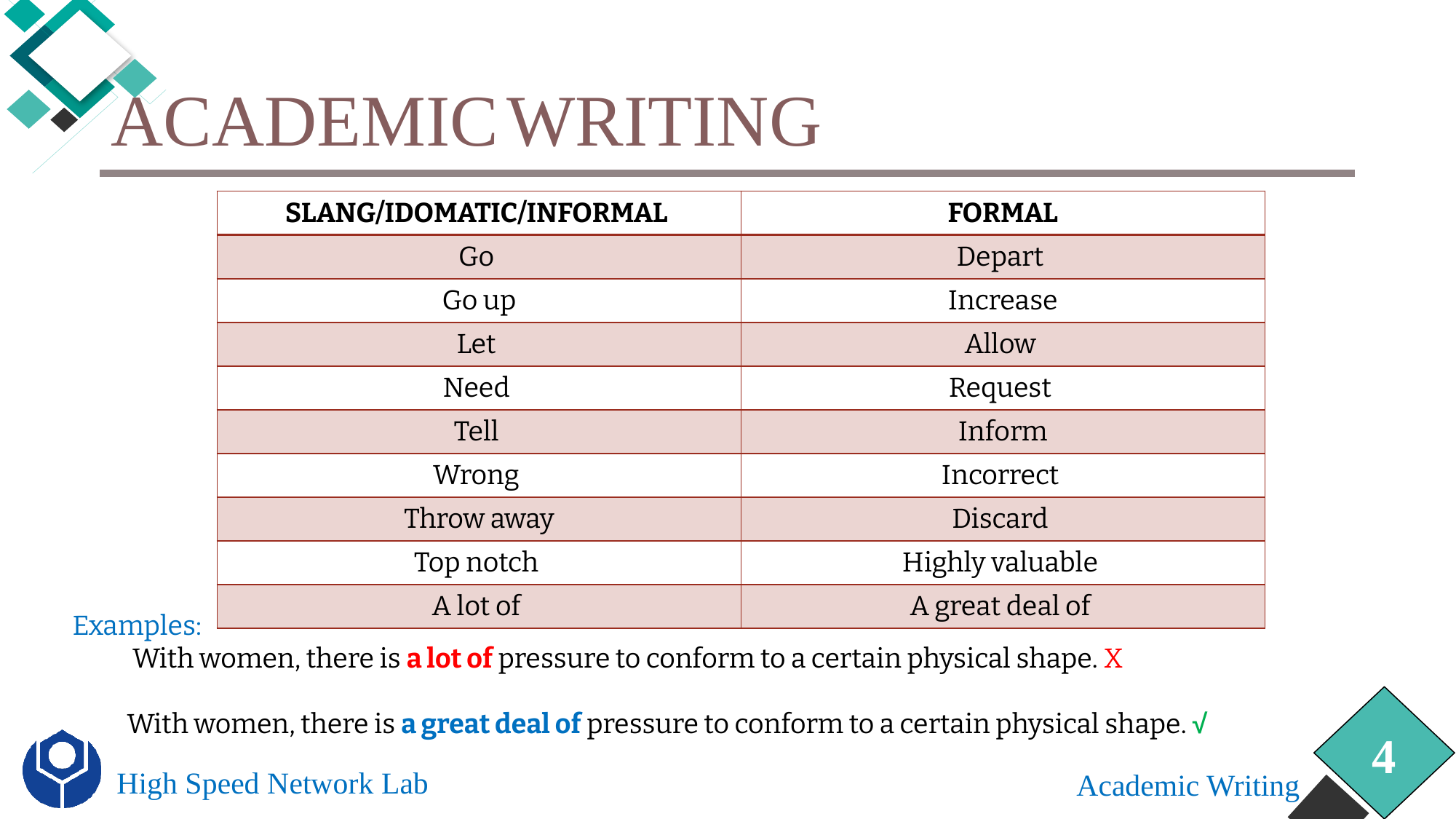

# Academic Writing
| SLANG/IDOMATIC/INFORMAL | FORMAL |
| --- | --- |
| Go | Depart |
| Go up | Increase |
| Let | Allow |
| Need | Request |
| Tell | Inform |
| Wrong | Incorrect |
| Throw away | Discard |
| Top notch | Highly valuable |
| A lot of | A great deal of |
Examples:
 With women, there is a lot of pressure to conform to a certain physical shape. X

With women, there is a great deal of pressure to conform to a certain physical shape. √